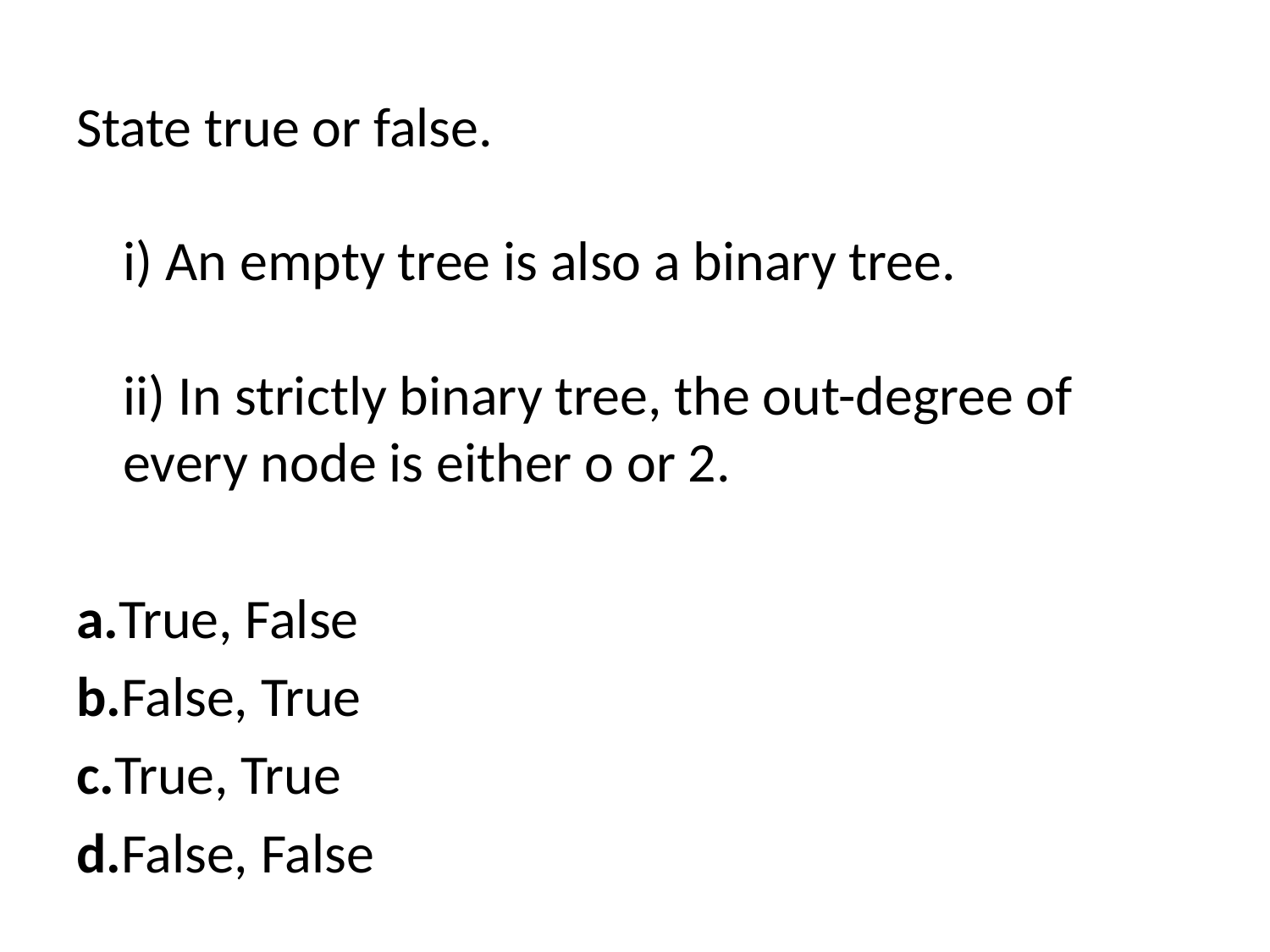

State true or false.
i) An empty tree is also a binary tree.
ii) In strictly binary tree, the out-degree of every node is either o or 2.

a.True, False
b.False, True
c.True, True
d.False, False